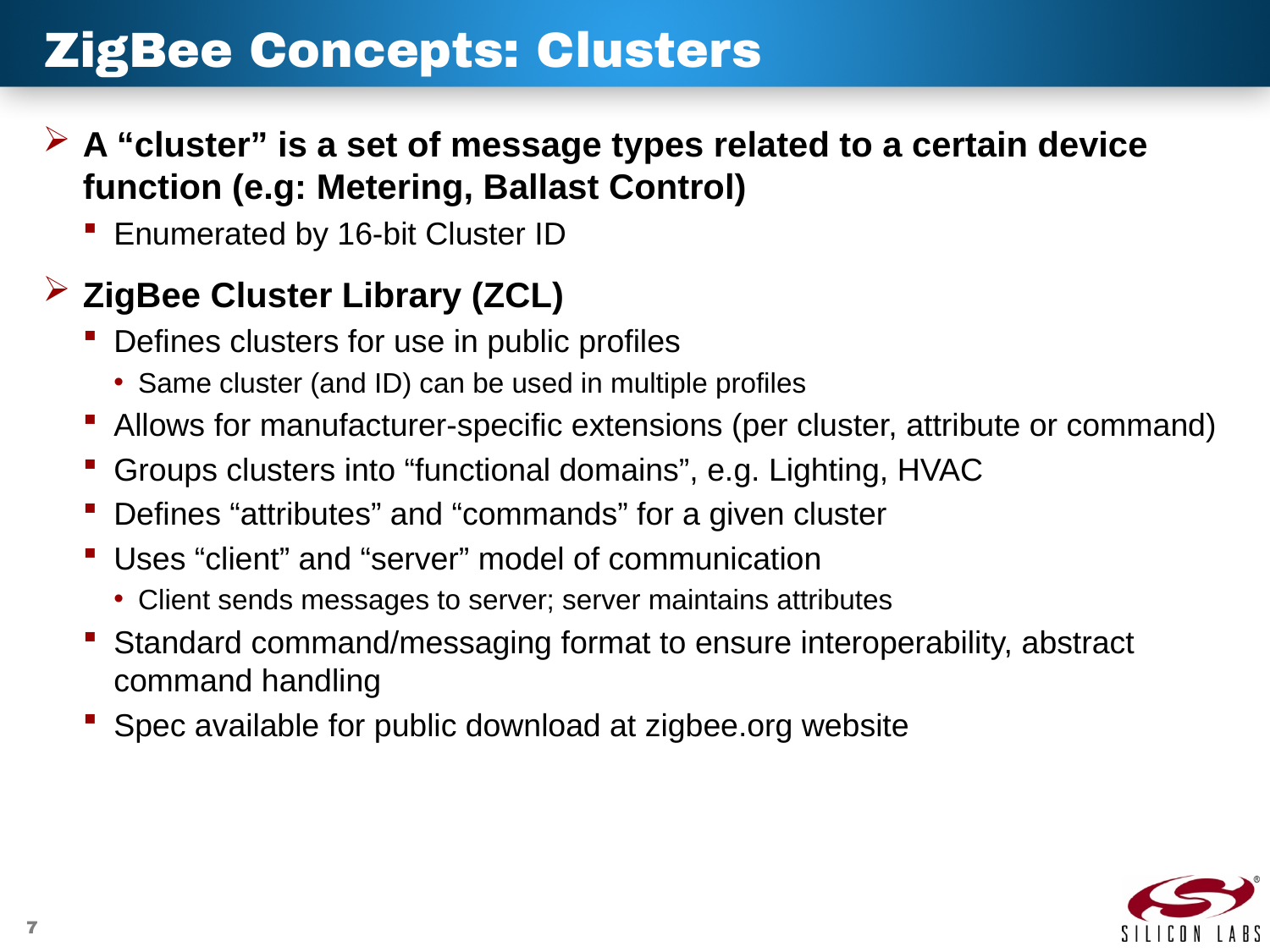

# ZigBee Concepts: Clusters
A “cluster” is a set of message types related to a certain device function (e.g: Metering, Ballast Control)
Enumerated by 16-bit Cluster ID
ZigBee Cluster Library (ZCL)
Defines clusters for use in public profiles
Same cluster (and ID) can be used in multiple profiles
Allows for manufacturer-specific extensions (per cluster, attribute or command)
Groups clusters into “functional domains”, e.g. Lighting, HVAC
Defines “attributes” and “commands” for a given cluster
Uses “client” and “server” model of communication
Client sends messages to server; server maintains attributes
Standard command/messaging format to ensure interoperability, abstract command handling
Spec available for public download at zigbee.org website